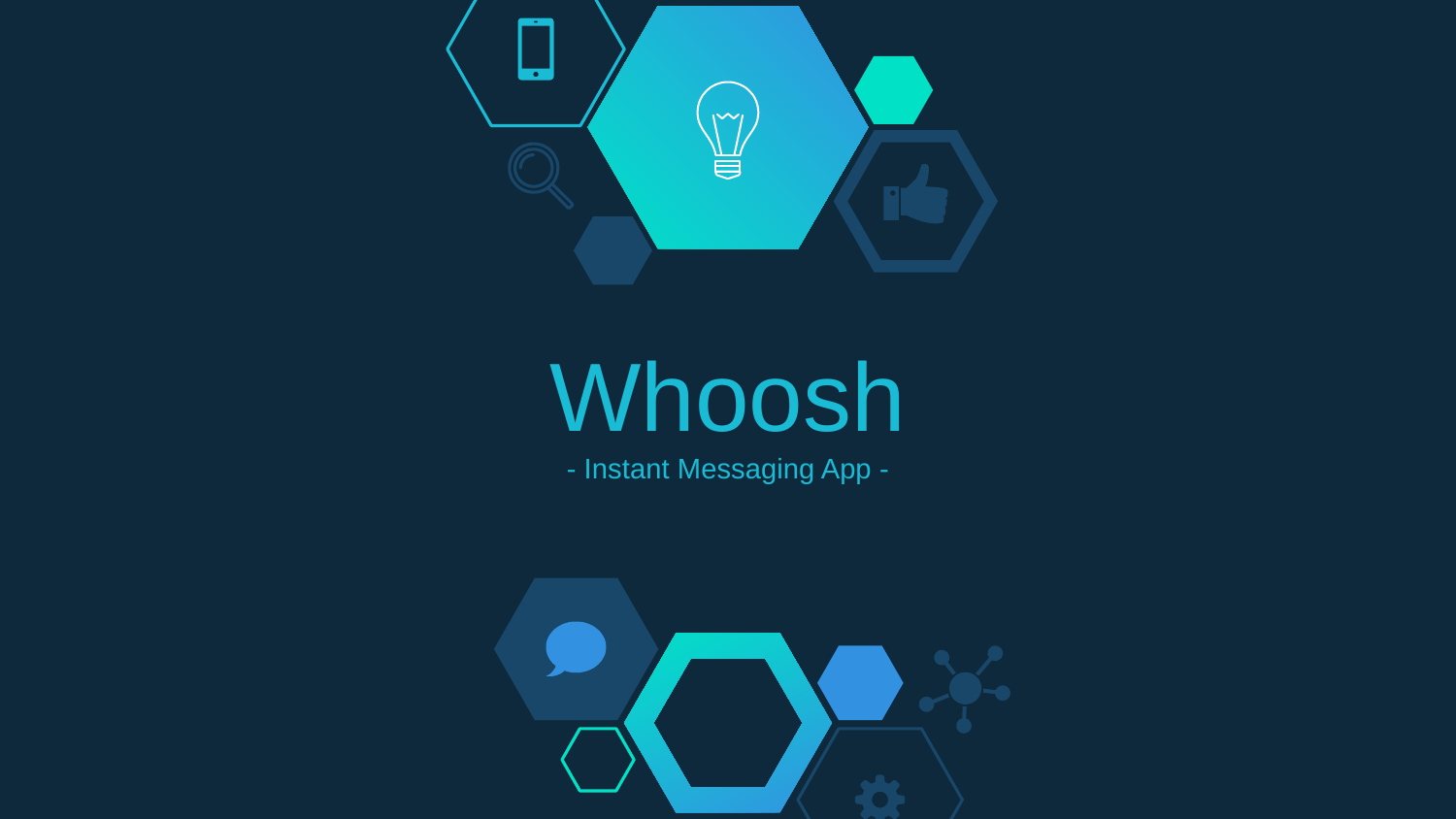

# Whoosh - Instant Messaging App -